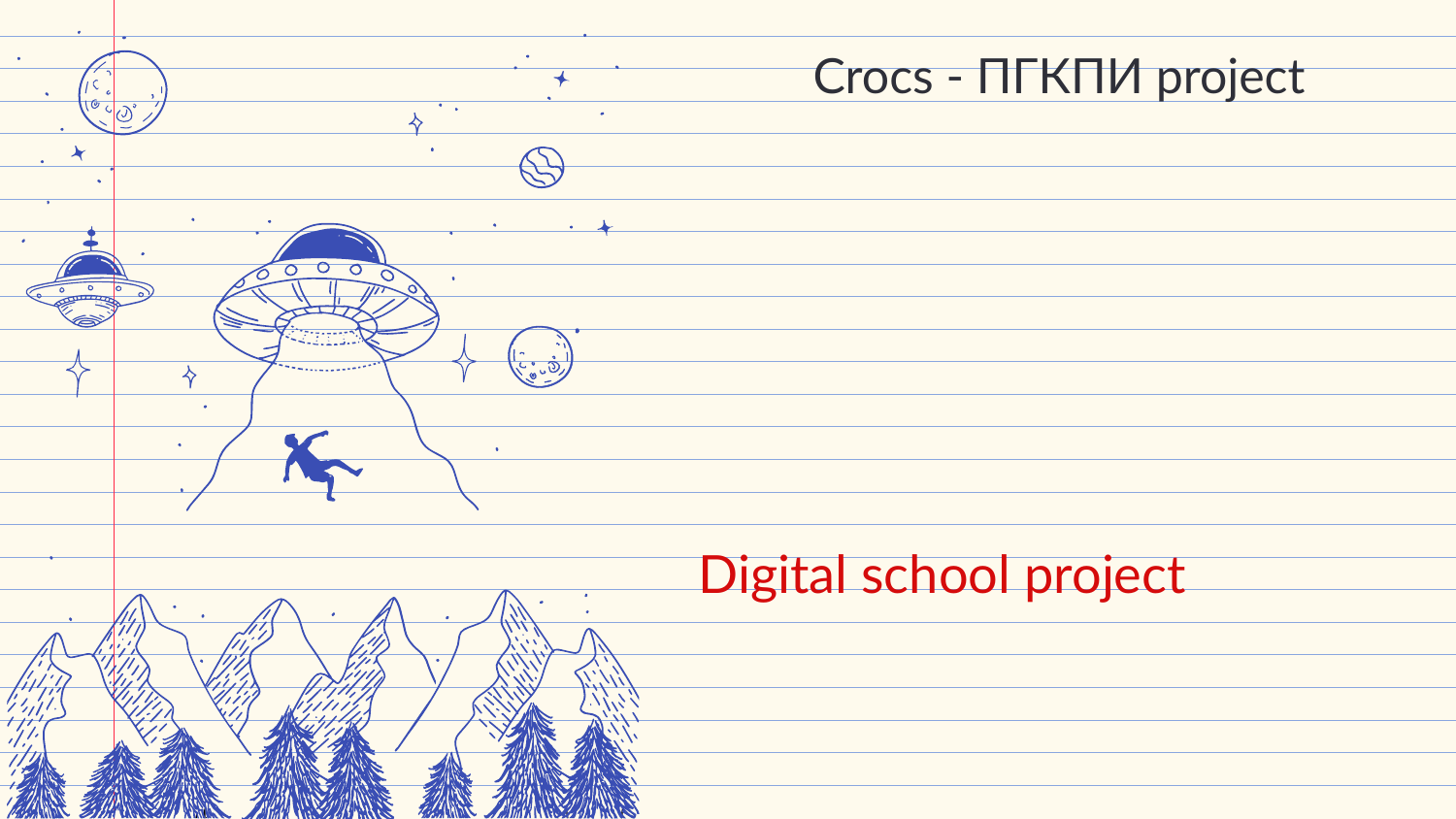

Crocs - ПГКПИ project
# Digital school project